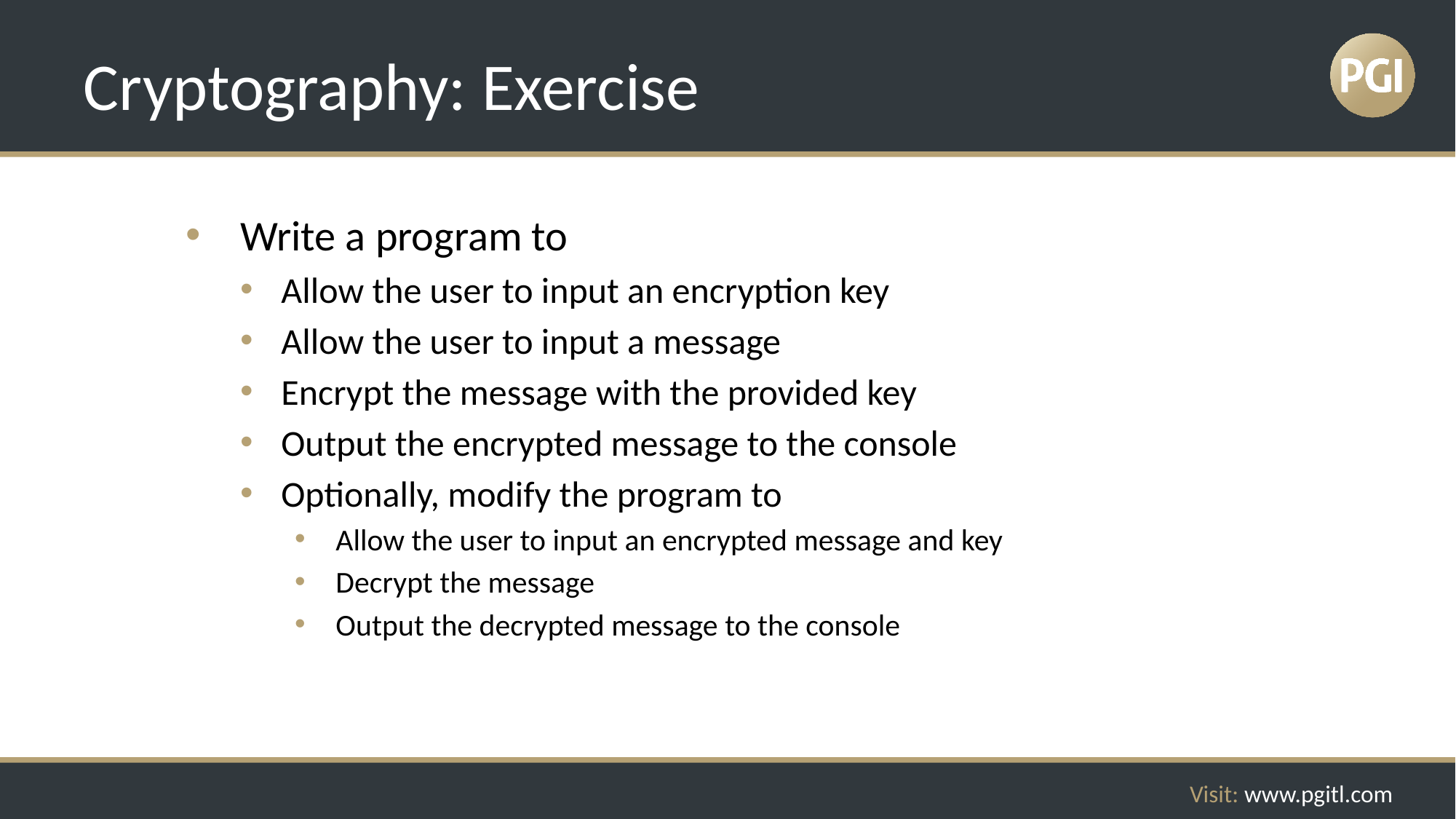

# Cryptography: Exercise
Write a program to
Allow the user to input an encryption key
Allow the user to input a message
Encrypt the message with the provided key
Output the encrypted message to the console
Optionally, modify the program to
Allow the user to input an encrypted message and key
Decrypt the message
Output the decrypted message to the console